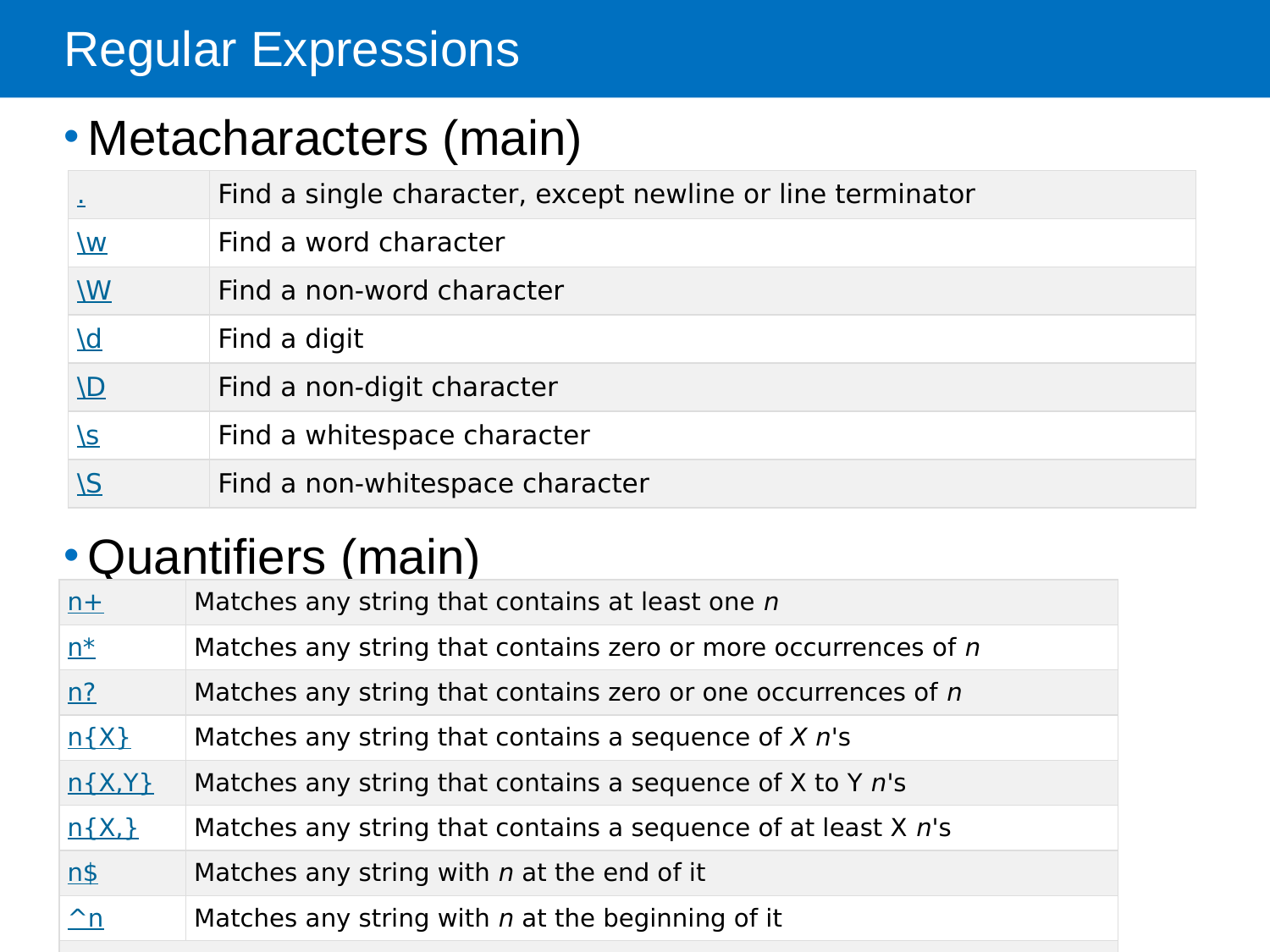

# Regular Expressions
Metacharacters (main)

Quantifiers (main)

| . | Find a single character, except newline or line terminator |
| --- | --- |
| \w | Find a word character |
| \W | Find a non-word character |
| \d | Find a digit |
| \D | Find a non-digit character |
| \s | Find a whitespace character |
| \S | Find a non-whitespace character |
| n+ | Matches any string that contains at least one n |
| --- | --- |
| n\* | Matches any string that contains zero or more occurrences of n |
| n? | Matches any string that contains zero or one occurrences of n |
| n{X} | Matches any string that contains a sequence of X n's |
| n{X,Y} | Matches any string that contains a sequence of X to Y n's |
| n{X,} | Matches any string that contains a sequence of at least X n's |
| n$ | Matches any string with n at the end of it |
| ^n | Matches any string with n at the beginning of it |
|  |  |